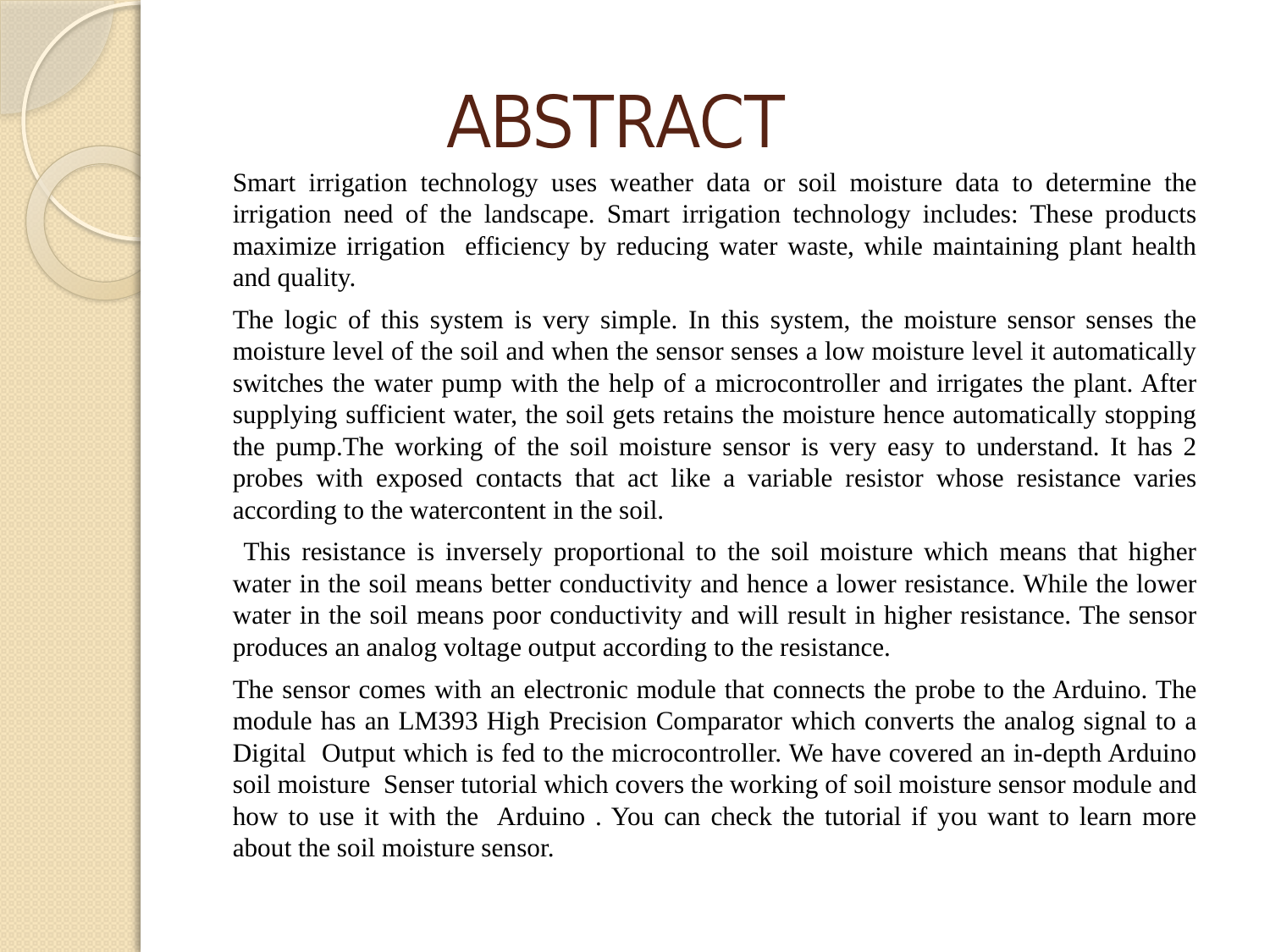

# ABSTRACT
	Smart irrigation technology uses weather data or soil moisture data to determine the irrigation need of the landscape. Smart irrigation technology includes: These products maximize irrigation  efficiency by reducing water waste, while maintaining plant health and quality.
	The logic of this system is very simple. In this system, the moisture sensor senses the moisture level of the soil and when the sensor senses a low moisture level it automatically switches the water pump with the help of a microcontroller and irrigates the plant. After supplying sufficient water, the soil gets retains the moisture hence automatically stopping the pump.The working of the soil moisture sensor is very easy to understand. It has 2 probes with exposed contacts that act like a variable resistor whose resistance varies according to the watercontent in the soil.
	 This resistance is inversely proportional to the soil moisture which means that higher water in the soil means better conductivity and hence a lower resistance. While the lower water in the soil means poor conductivity and will result in higher resistance. The sensor produces an analog voltage output according to the resistance.
	The sensor comes with an electronic module that connects the probe to the Arduino. The module has an LM393 High Precision Comparator which converts the analog signal to a Digital  Output which is fed to the microcontroller. We have covered an in-depth Arduino soil moisture  Senser tutorial which covers the working of soil moisture sensor module and how to use it with the  Arduino . You can check the tutorial if you want to learn more about the soil moisture sensor.